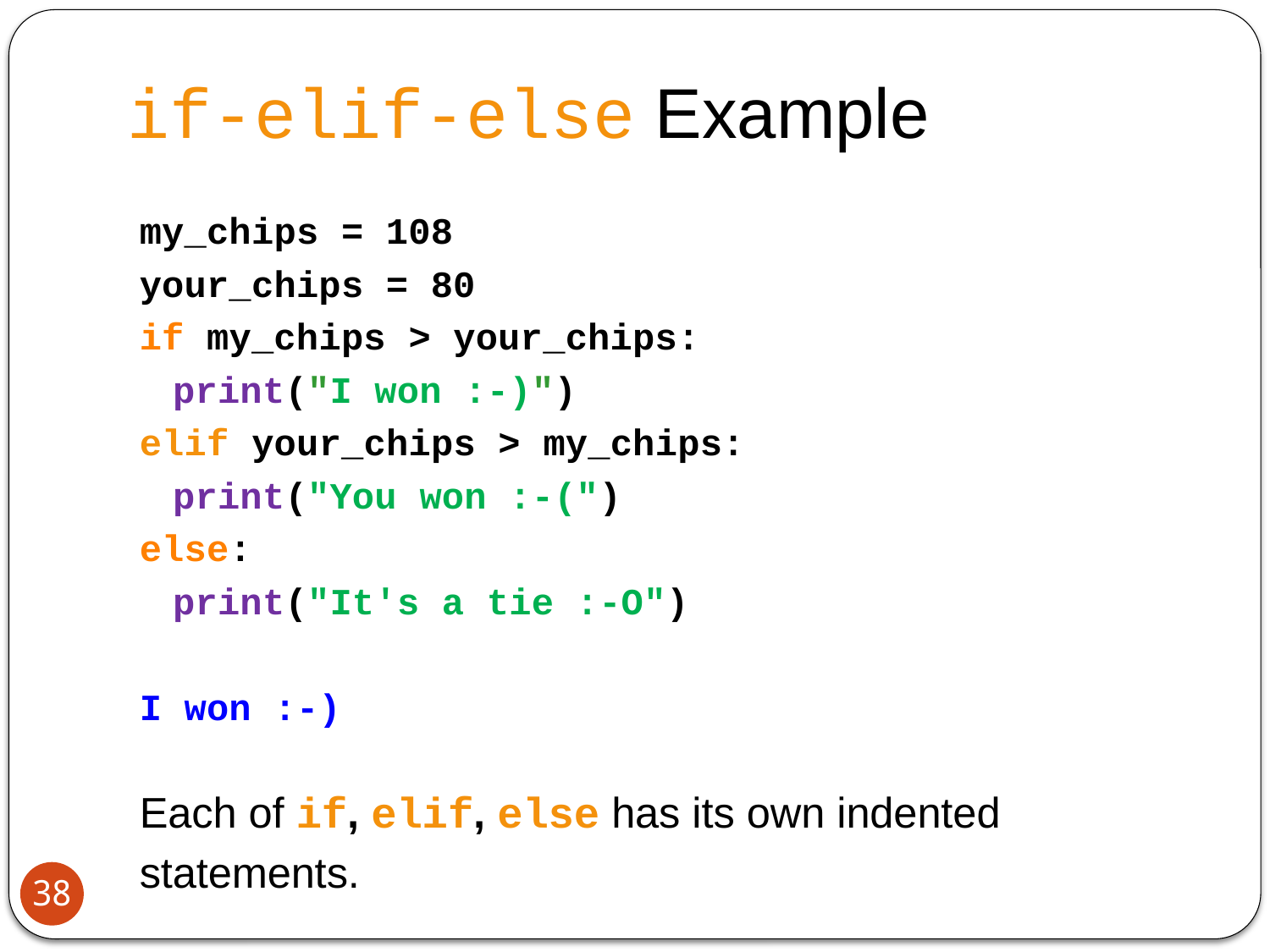

# if-elif-else Example
my_chips = 108
your_chips = 80
if my_chips > your_chips:
		print("I won :-)")
elif your_chips > my_chips:
		print("You won :-(")
else:
		print("It's a tie :-O")

I won :-)

Each of if, elif, else has its own indented
statements.

38